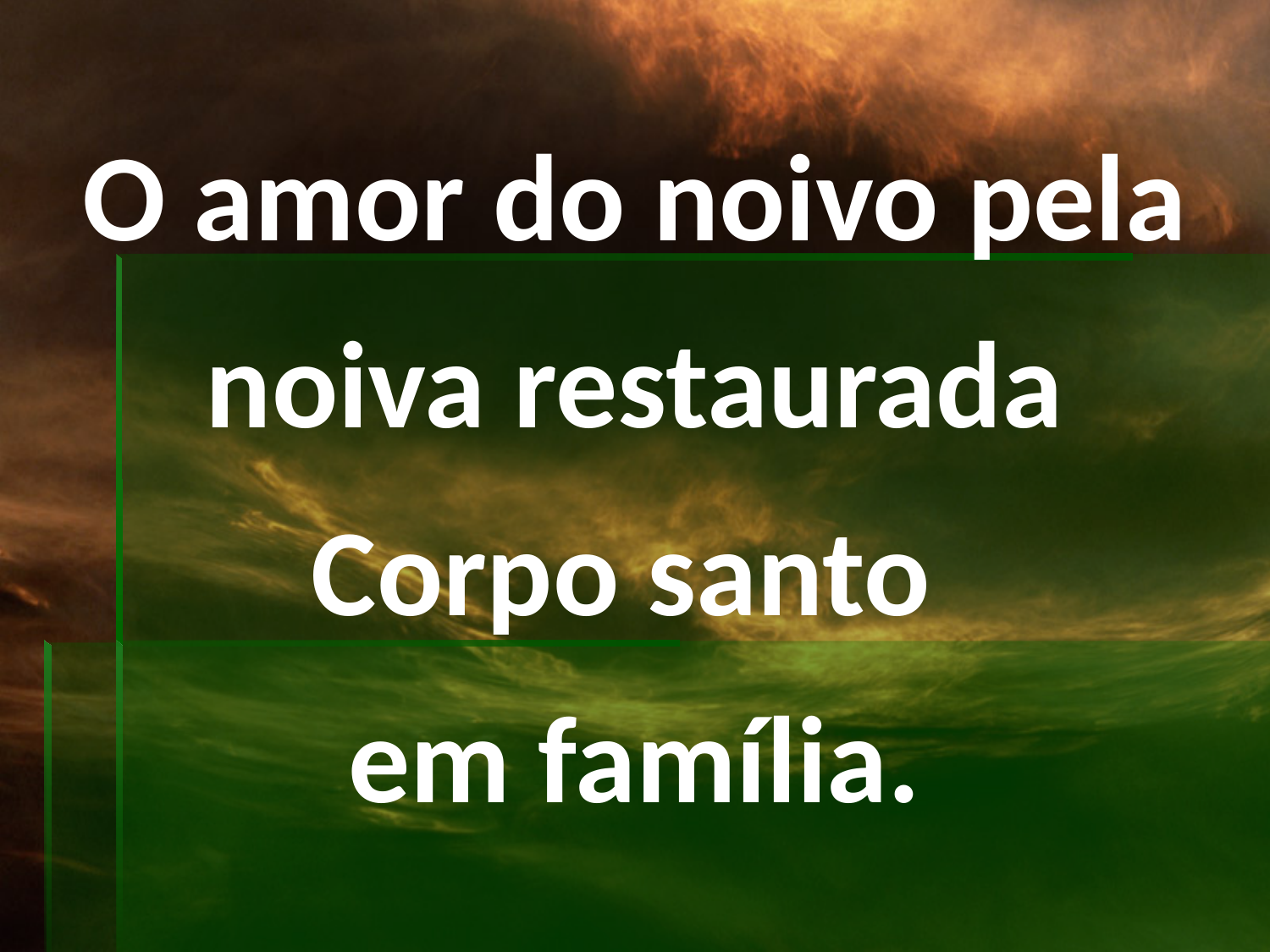

O amor do noivo pela
noiva restaurada
Corpo santo
em família.